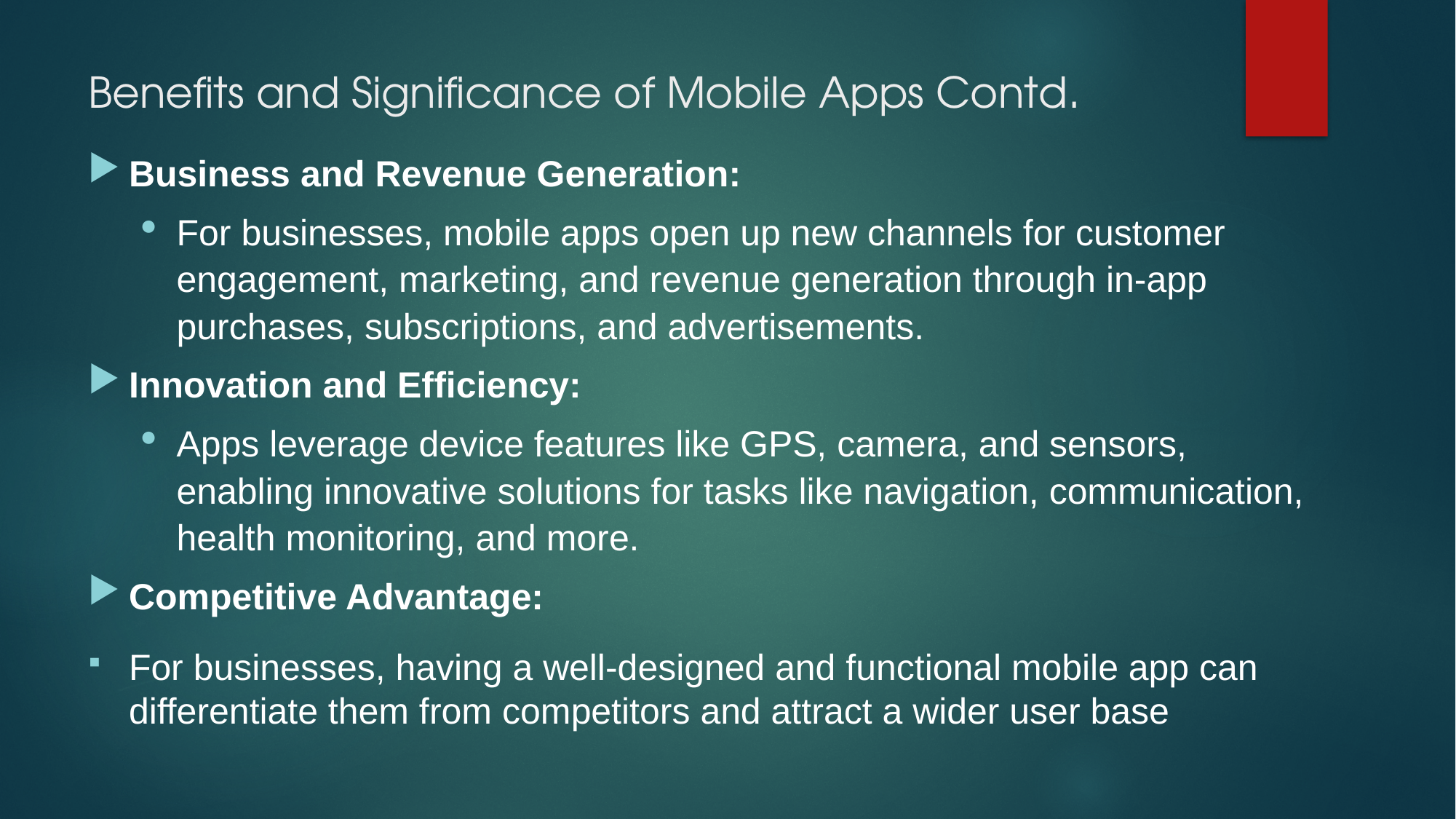

# Benefits and Significance of Mobile Apps Contd.
Business and Revenue Generation:
For businesses, mobile apps open up new channels for customer engagement, marketing, and revenue generation through in-app purchases, subscriptions, and advertisements.
Innovation and Efficiency:
Apps leverage device features like GPS, camera, and sensors, enabling innovative solutions for tasks like navigation, communication, health monitoring, and more.
Competitive Advantage:
For businesses, having a well-designed and functional mobile app can differentiate them from competitors and attract a wider user base